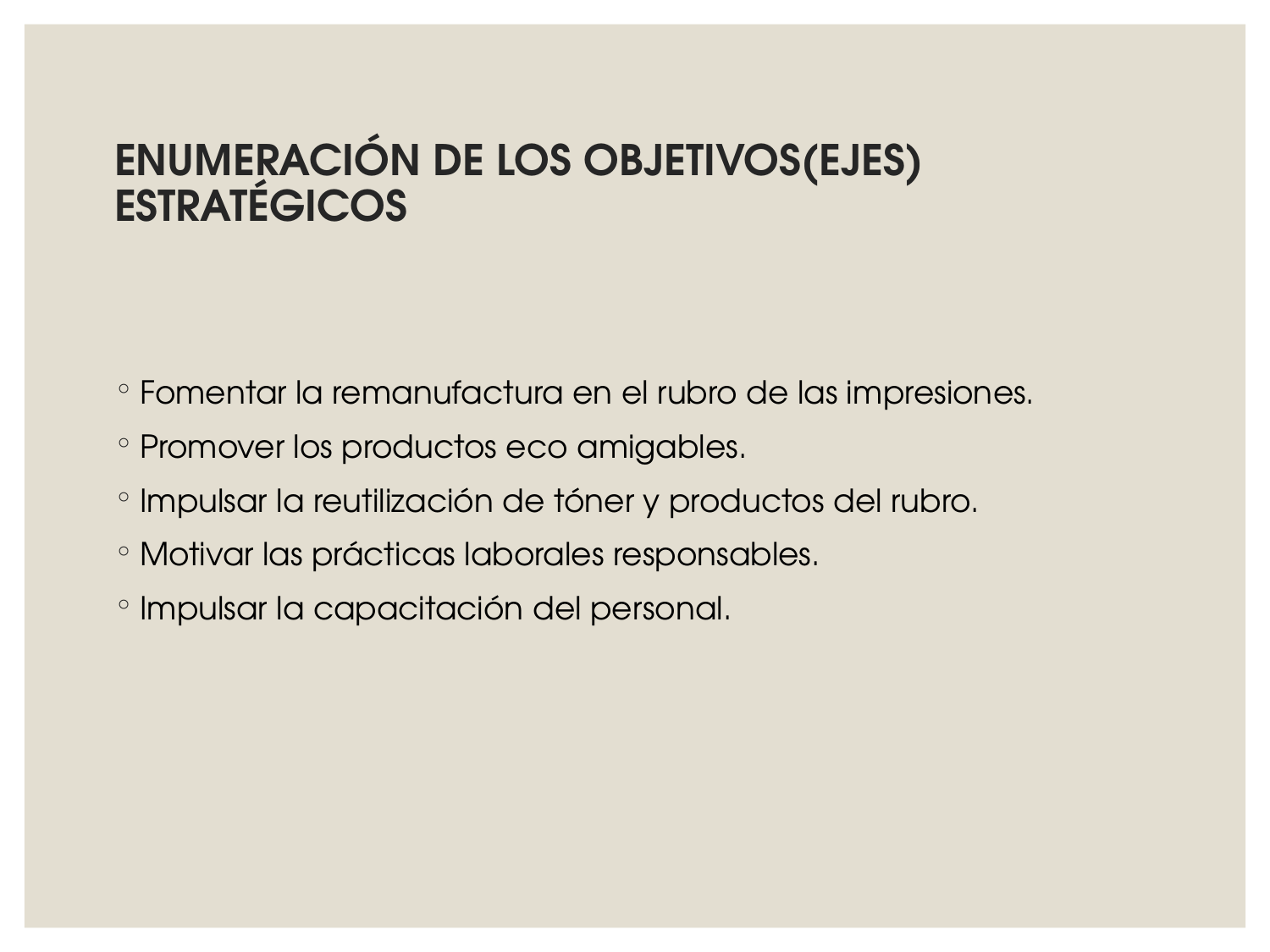

# ENUMERACIÓN DE LOS OBJETIVOS(EJES) ESTRATÉGICOS
Fomentar la remanufactura en el rubro de las impresiones.
Promover los productos eco amigables.
Impulsar la reutilización de tóner y productos del rubro.
Motivar las prácticas laborales responsables.
Impulsar la capacitación del personal.